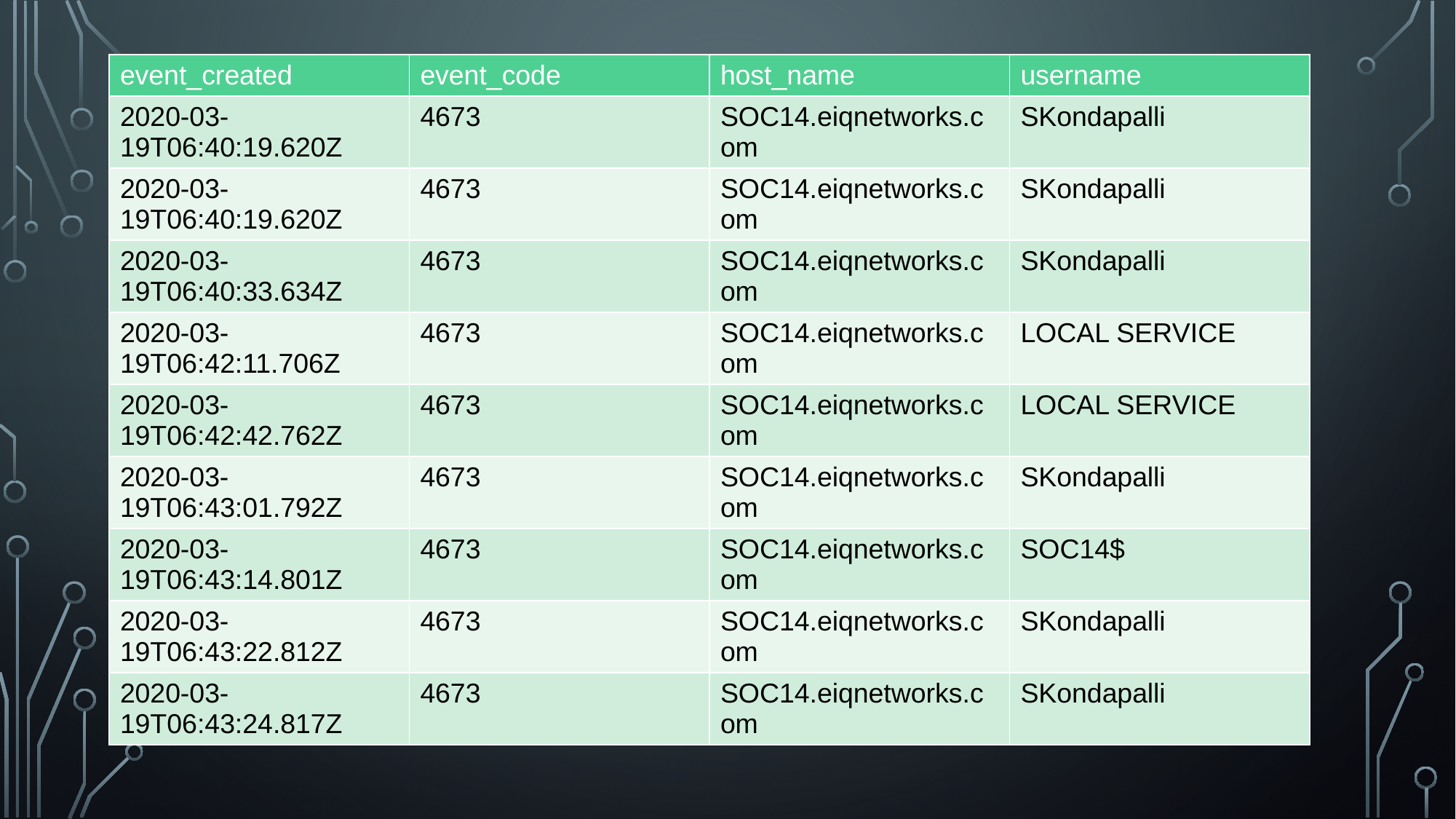

| event\_created | event\_code | host\_name | username |
| --- | --- | --- | --- |
| 2020-03-19T06:40:19.620Z | 4673 | SOC14.eiqnetworks.com | SKondapalli |
| 2020-03-19T06:40:19.620Z | 4673 | SOC14.eiqnetworks.com | SKondapalli |
| 2020-03-19T06:40:33.634Z | 4673 | SOC14.eiqnetworks.com | SKondapalli |
| 2020-03-19T06:42:11.706Z | 4673 | SOC14.eiqnetworks.com | LOCAL SERVICE |
| 2020-03-19T06:42:42.762Z | 4673 | SOC14.eiqnetworks.com | LOCAL SERVICE |
| 2020-03-19T06:43:01.792Z | 4673 | SOC14.eiqnetworks.com | SKondapalli |
| 2020-03-19T06:43:14.801Z | 4673 | SOC14.eiqnetworks.com | SOC14$ |
| 2020-03-19T06:43:22.812Z | 4673 | SOC14.eiqnetworks.com | SKondapalli |
| 2020-03-19T06:43:24.817Z | 4673 | SOC14.eiqnetworks.com | SKondapalli |